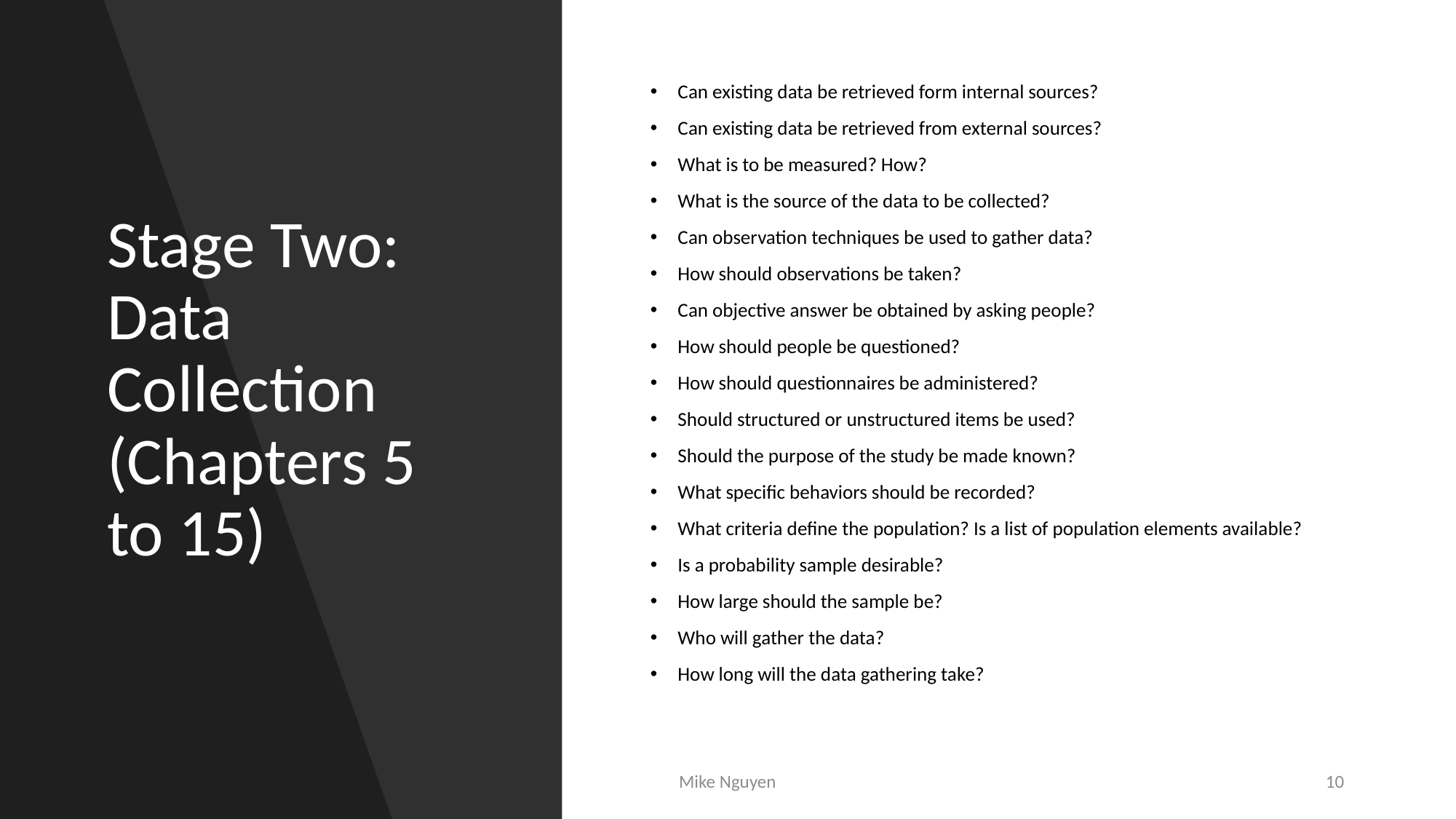

# Stage Two: Data Collection (Chapters 5 to 15)
Can existing data be retrieved form internal sources?
Can existing data be retrieved from external sources?
What is to be measured? How?
What is the source of the data to be collected?
Can observation techniques be used to gather data?
How should observations be taken?
Can objective answer be obtained by asking people?
How should people be questioned?
How should questionnaires be administered?
Should structured or unstructured items be used?
Should the purpose of the study be made known?
What specific behaviors should be recorded?
What criteria define the population? Is a list of population elements available?
Is a probability sample desirable?
How large should the sample be?
Who will gather the data?
How long will the data gathering take?

Mike Nguyen
10